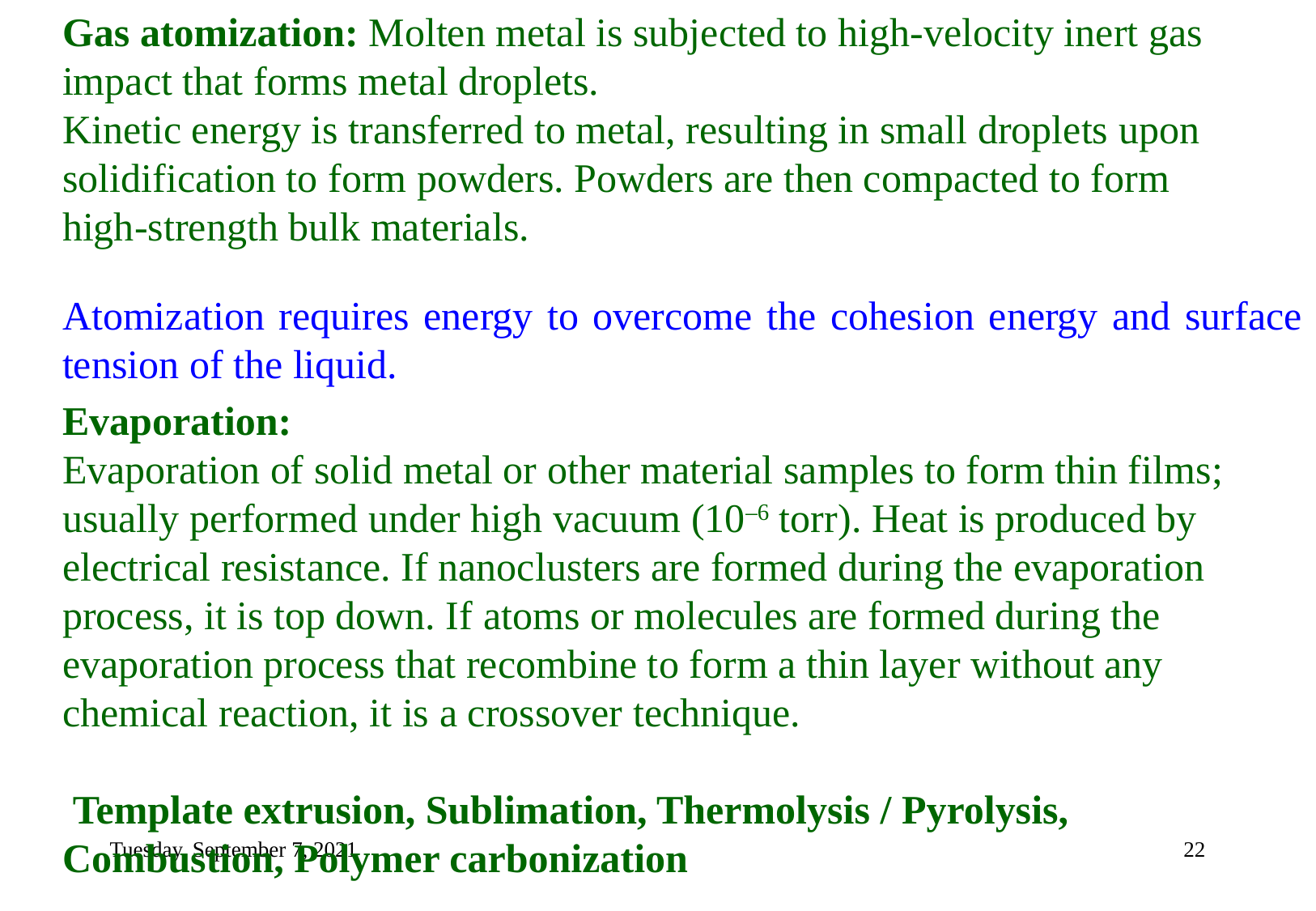

Gas atomization: Molten metal is subjected to high-velocity inert gas impact that forms metal droplets.
Kinetic energy is transferred to metal, resulting in small droplets upon solidification to form powders. Powders are then compacted to form high-strength bulk materials.

Evaporation:
Evaporation of solid metal or other material samples to form thin films; usually performed under high vacuum (10–6 torr). Heat is produced by electrical resistance. If nanoclusters are formed during the evaporation process, it is top down. If atoms or molecules are formed during the evaporation process that recombine to form a thin layer without any chemical reaction, it is a crossover technique.

 Template extrusion, Sublimation, Thermolysis / Pyrolysis, Combustion, Polymer carbonization
Atomization requires energy to overcome the cohesion energy and surface tension of the liquid.
Tuesday, September 7, 2021
22